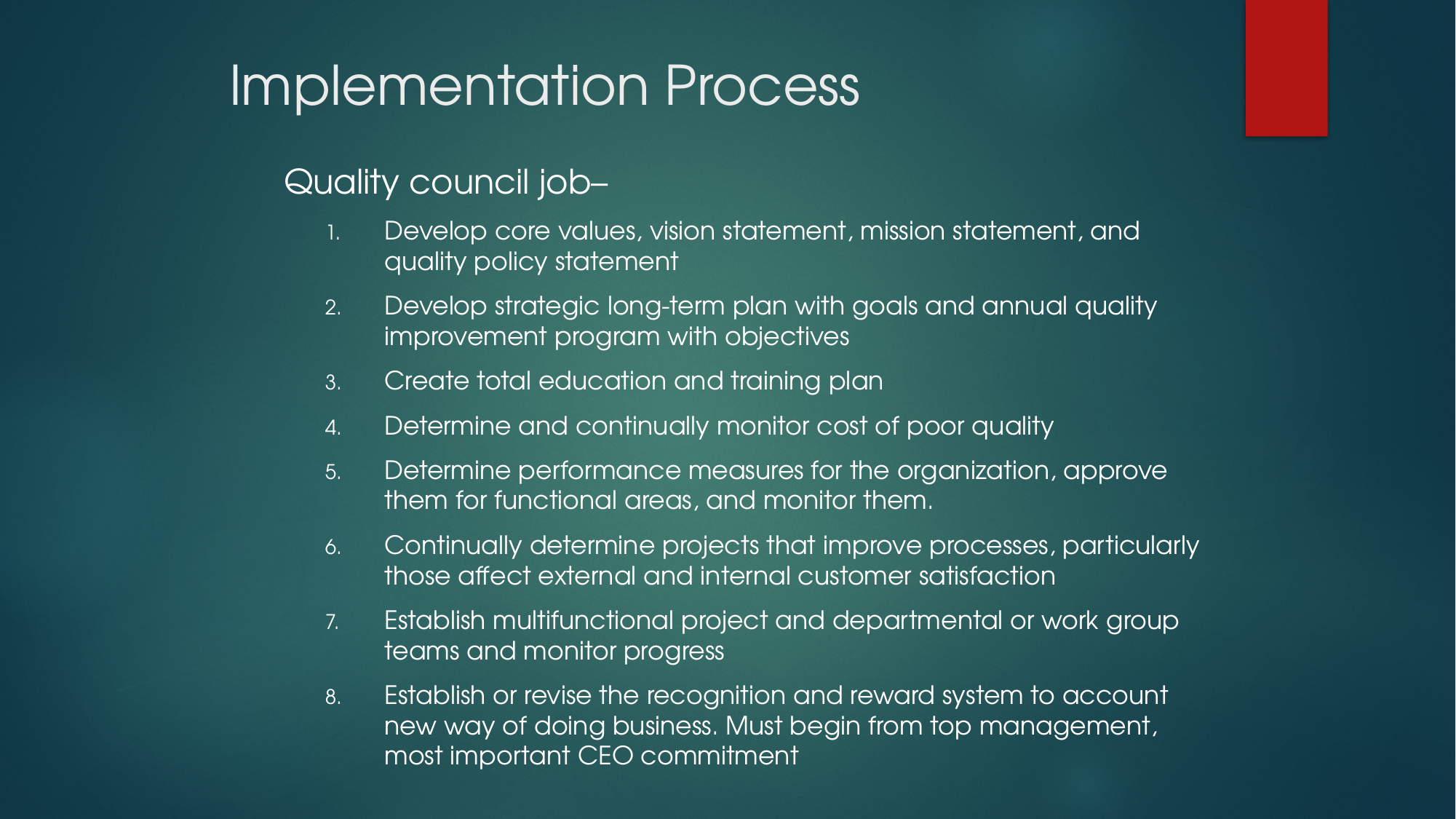

# Implementation Process
Quality council job–
Develop core values, vision statement, mission statement, and quality policy statement
Develop strategic long-term plan with goals and annual quality improvement program with objectives
Create total education and training plan
Determine and continually monitor cost of poor quality
Determine performance measures for the organization, approve them for functional areas, and monitor them.
Continually determine projects that improve processes, particularly those affect external and internal customer satisfaction
Establish multifunctional project and departmental or work group teams and monitor progress
Establish or revise the recognition and reward system to account new way of doing business. Must begin from top management, most important CEO commitment